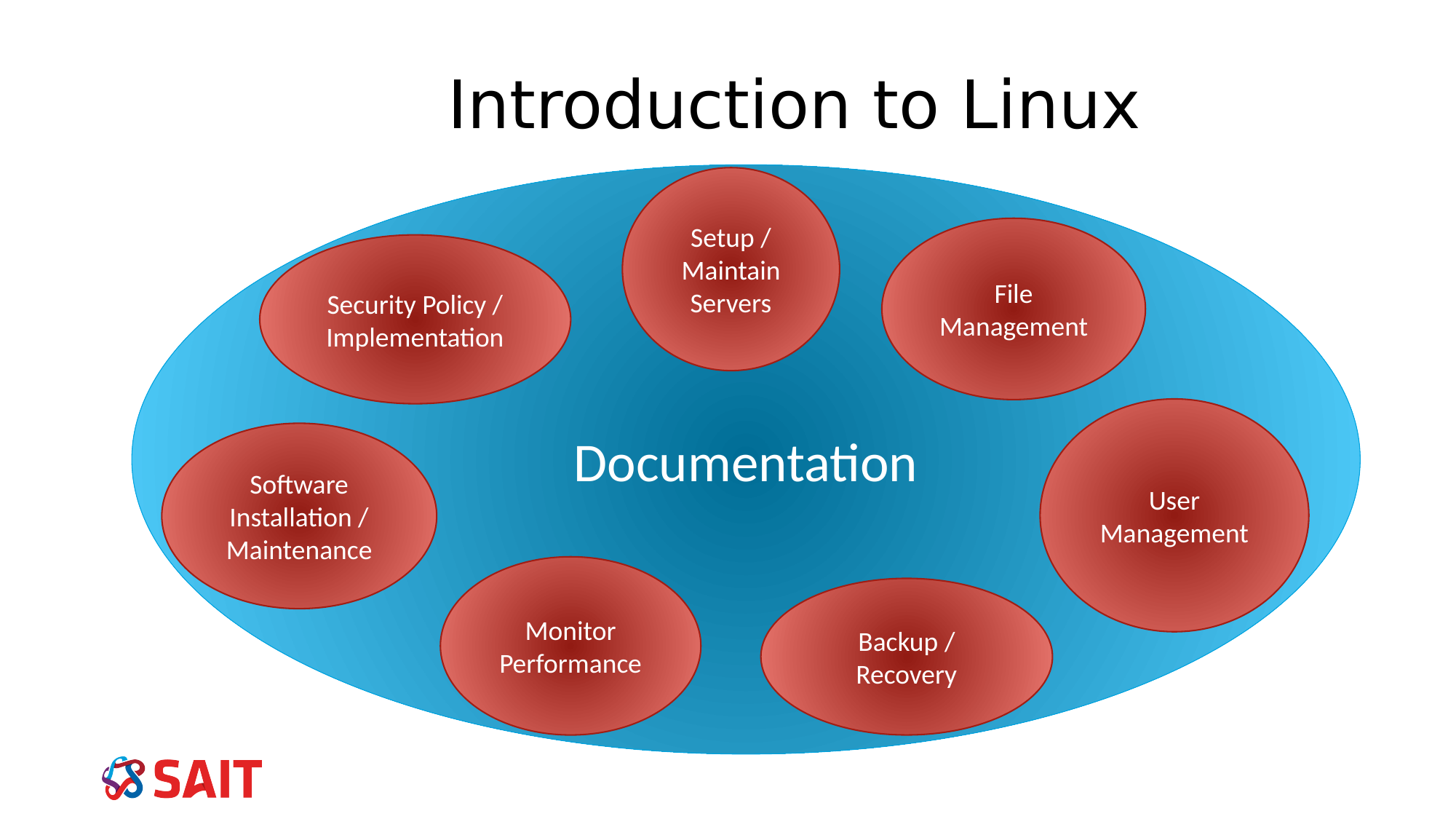

# Introduction to Linux
Documentation
Setup / Maintain Servers
File Management
Security Policy / Implementation
User Management
Software Installation / Maintenance
Monitor Performance
Backup / Recovery